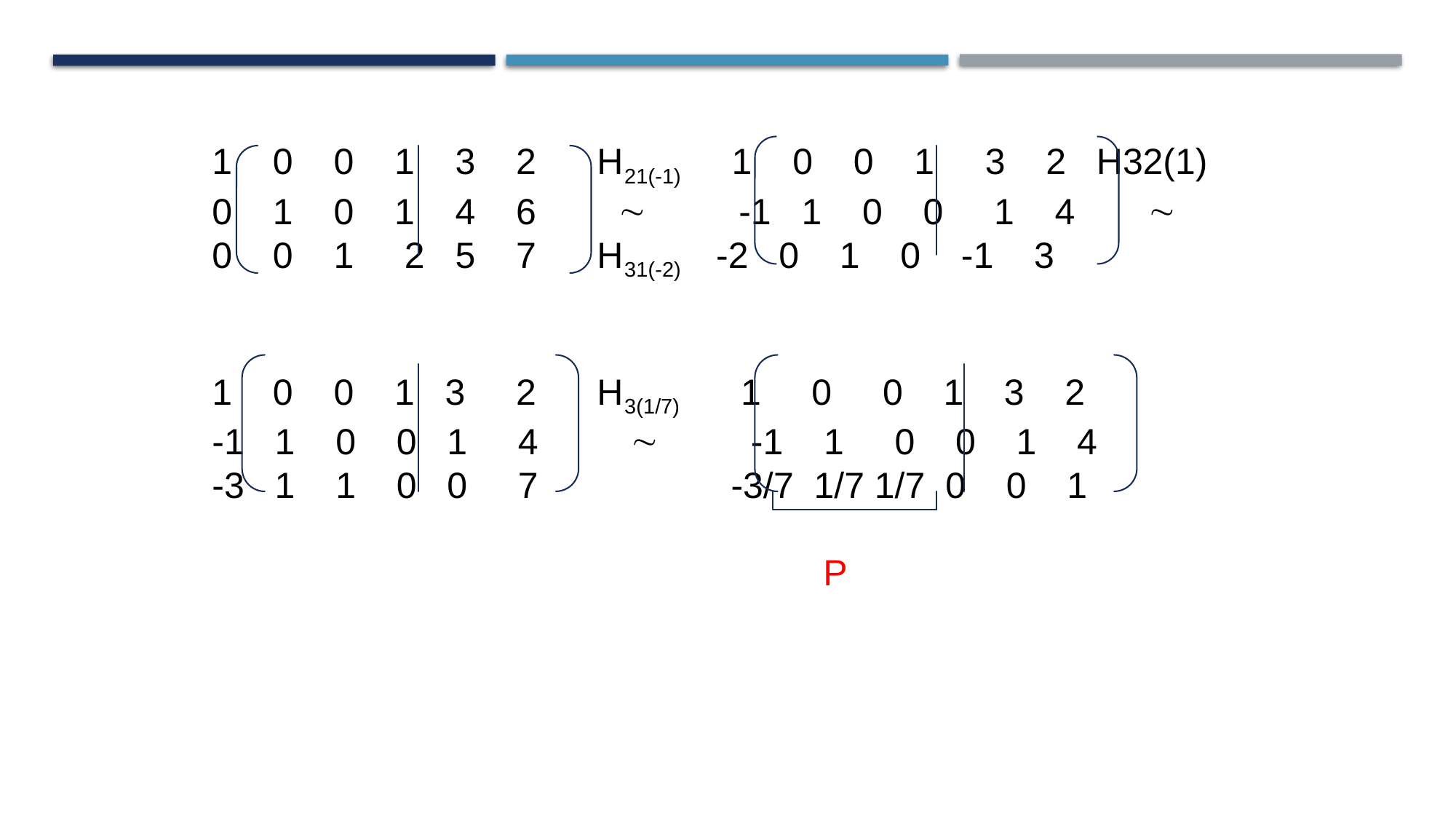

1    0    0    1    3    2      H21(-1)     1    0    0    1     3    2   H32(1)
   0    1    0    1    4    6        ∼         -1   1    0    0     1    4       ∼
   0    0    1     2   5    7      H31(-2)      -2   0    1    0    -1    3

   1    0    0    1   3     2      H3(1/7)      1     0     0    1    3    2
   -1   1    0    0   1     4         ∼         -1    1     0    0    1    4
   -3   1    1    0   0     7                   -3/7  1/7 1/7  0    0    1

                                                               P